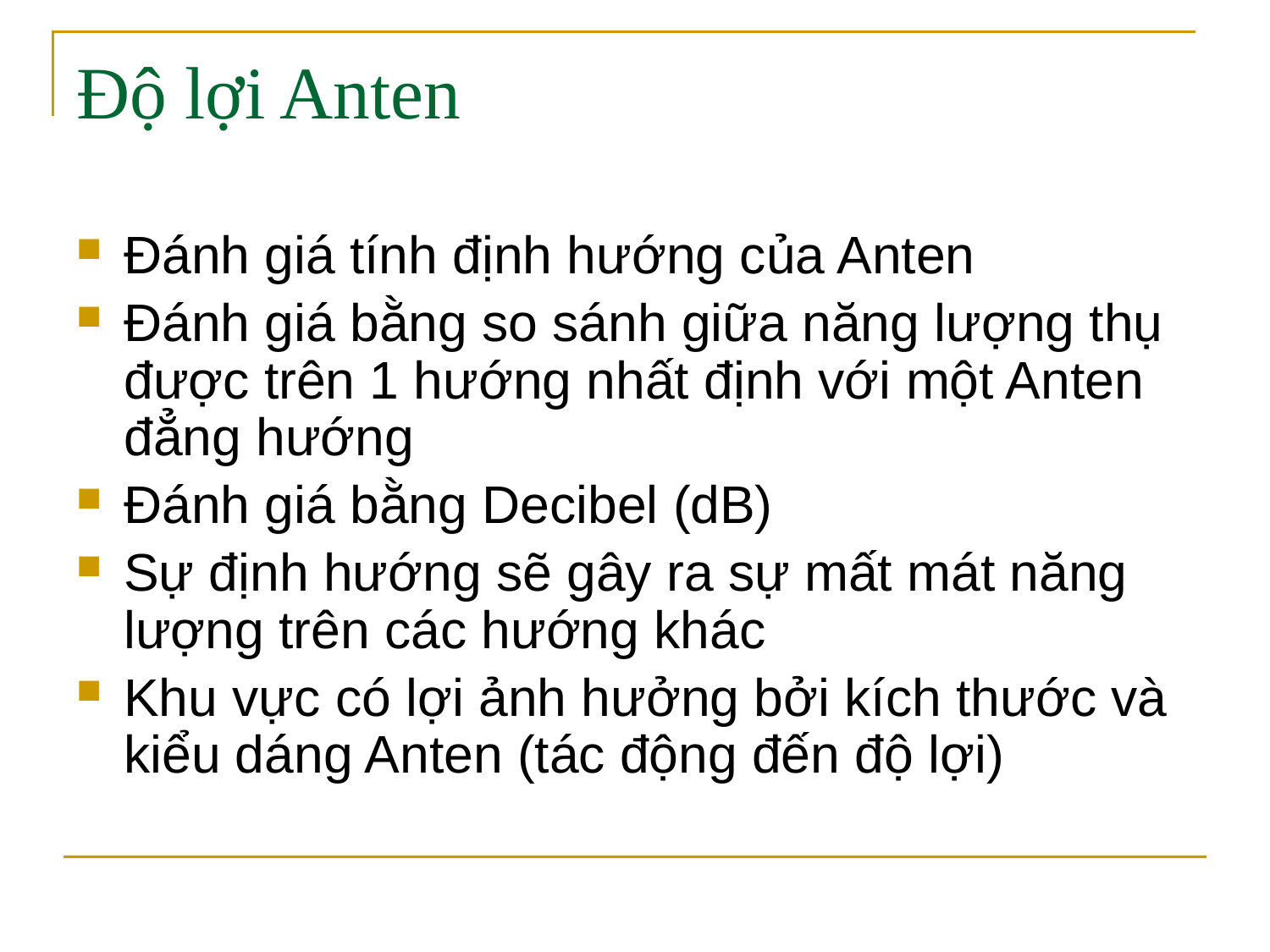

# Độ lợi Anten
Đánh giá tính định hướng của Anten
Đánh giá bằng so sánh giữa năng lượng thụ được trên 1 hướng nhất định với một Anten đẳng hướng
Đánh giá bằng Decibel (dB)
Sự định hướng sẽ gây ra sự mất mát năng lượng trên các hướng khác
Khu vực có lợi ảnh hưởng bởi kích thước và kiểu dáng Anten (tác động đến độ lợi)